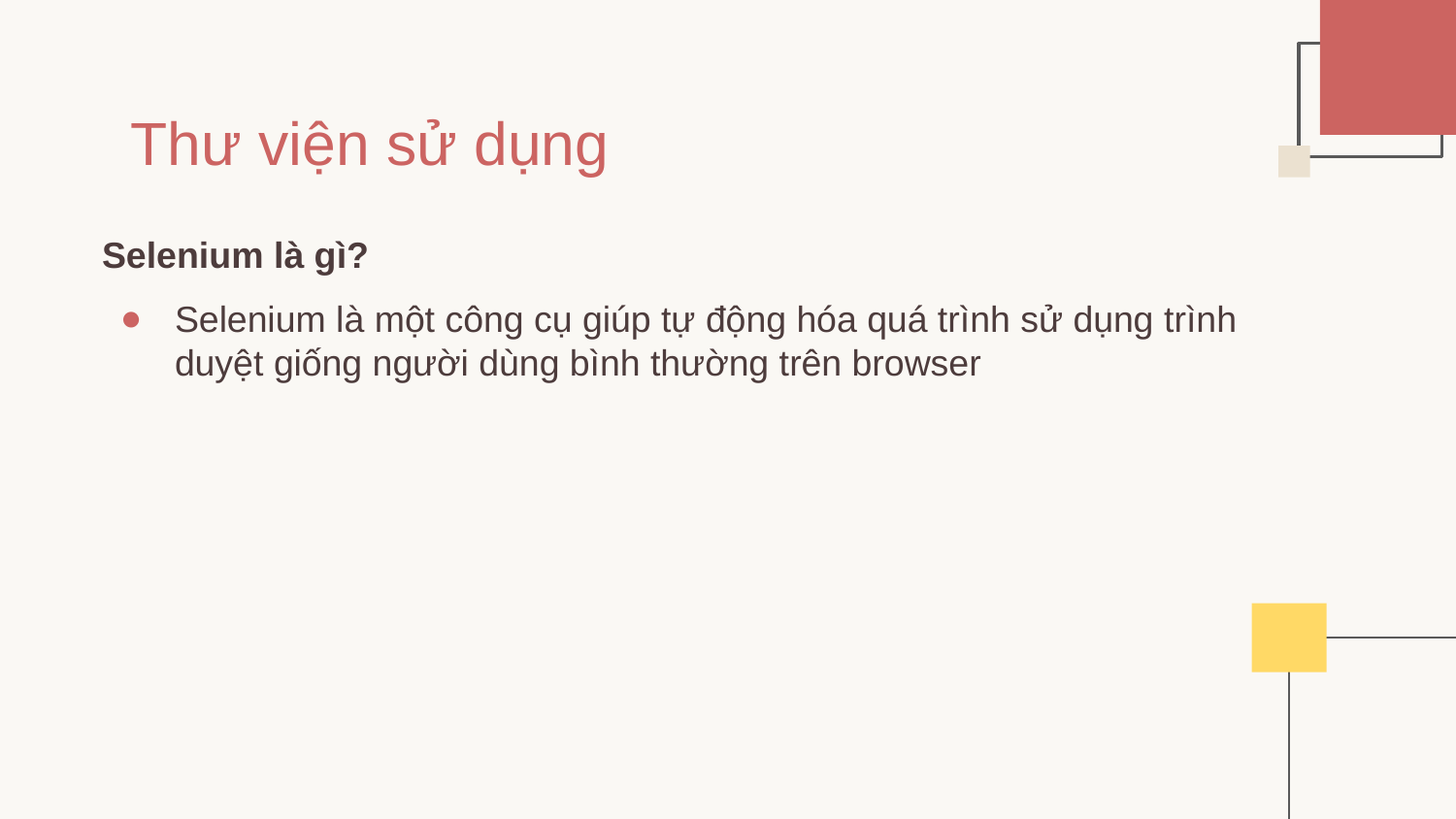

# Thư viện sử dụng
Selenium là gì?
Selenium là một công cụ giúp tự động hóa quá trình sử dụng trình duyệt giống người dùng bình thường trên browser